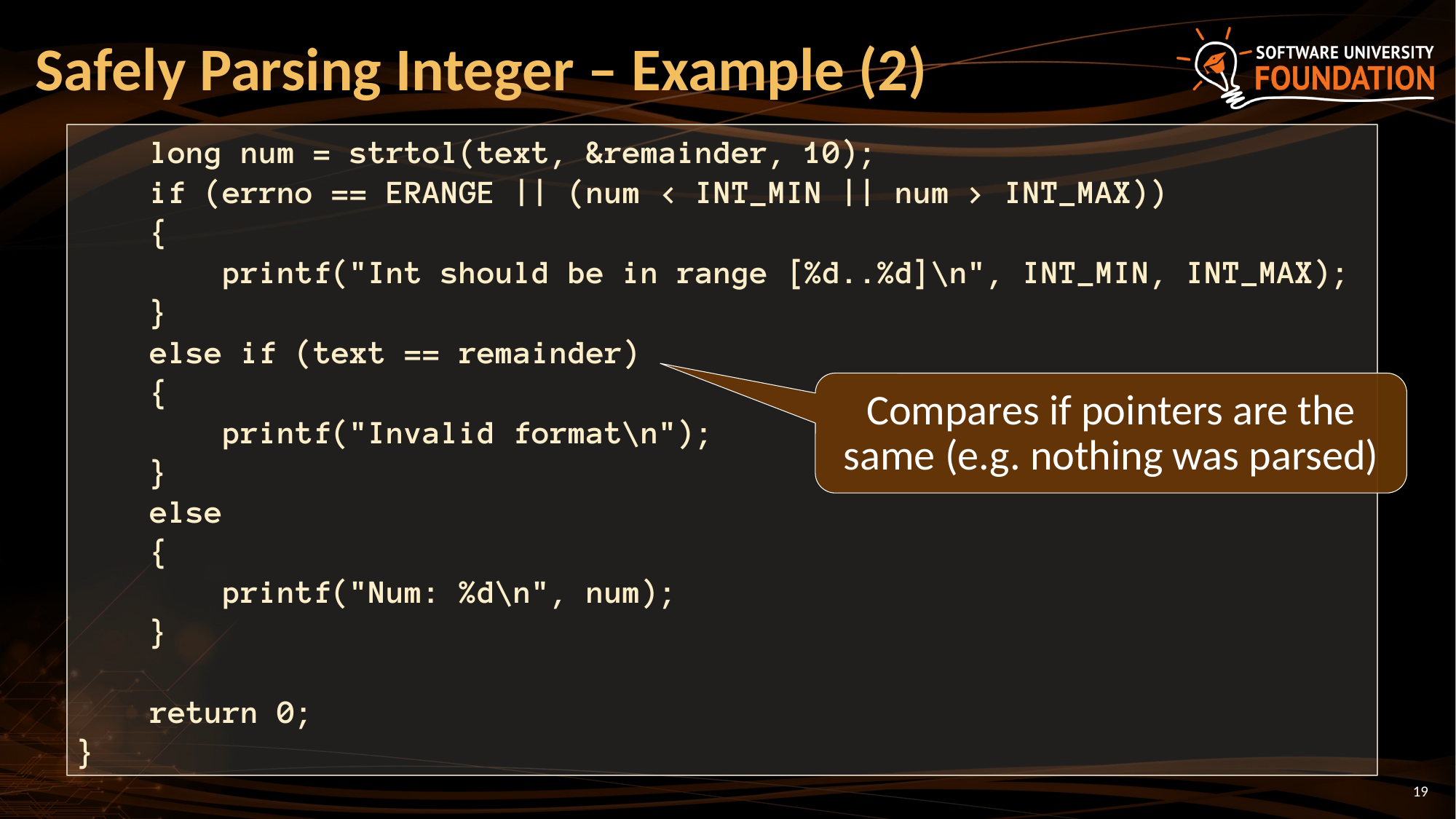

# Safely Parsing Integer – Example (2)
    long num = strtol(text, &remainder, 10);
    if (errno == ERANGE || (num < INT_MIN || num > INT_MAX))
    {
        printf("Int should be in range [%d..%d]\n", INT_MIN, INT_MAX);
    }
    else if (text == remainder)
    {
        printf("Invalid format\n");
    }
    else
    {
        printf("Num: %d\n", num);
    }

    return 0;
}
Compares if pointers are the same (e.g. nothing was parsed)
19